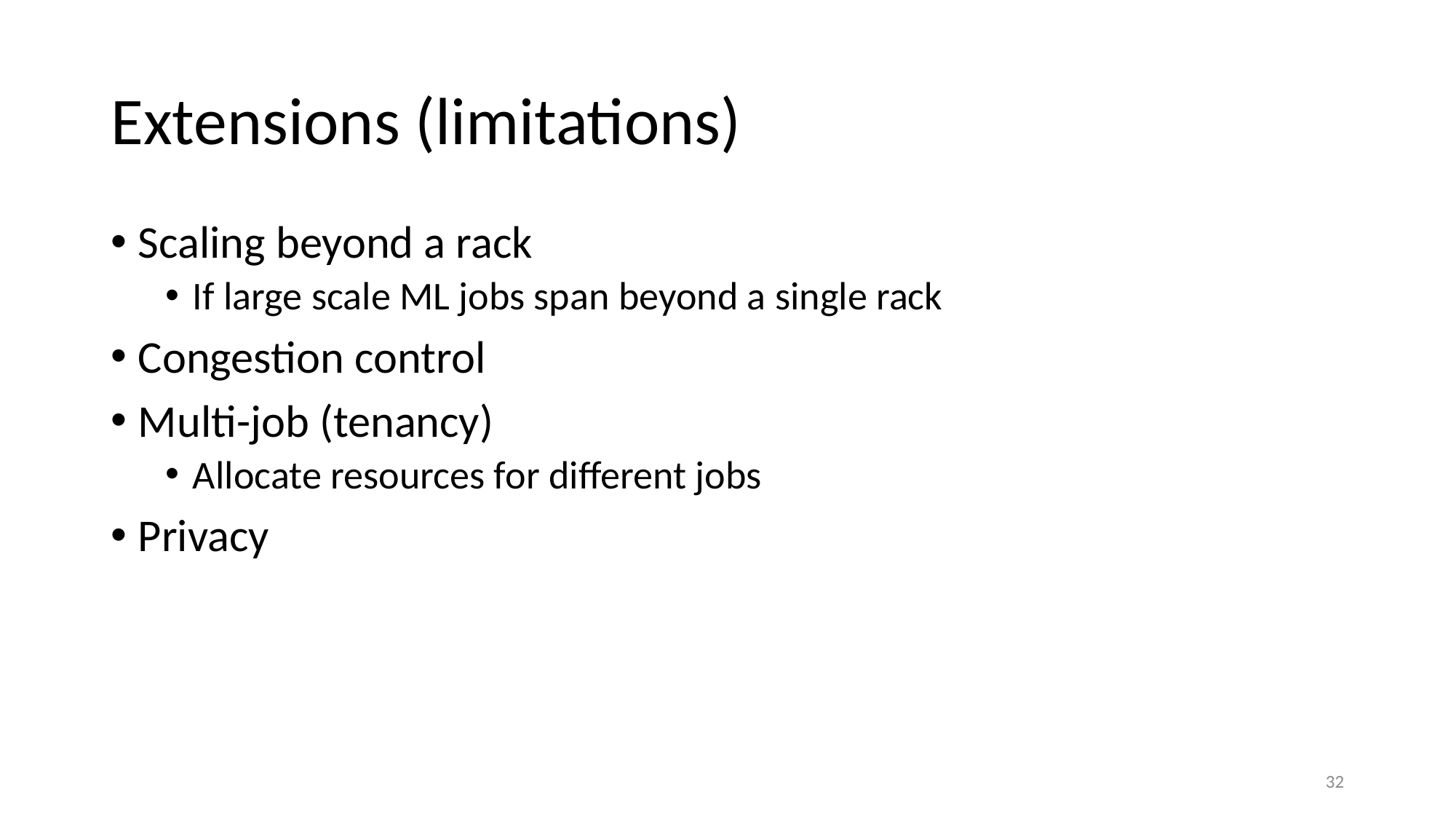

# Extensions (limitations)
Scaling beyond a rack
If large scale ML jobs span beyond a single rack
Congestion control
Multi-job (tenancy)
Allocate resources for different jobs
Privacy
32